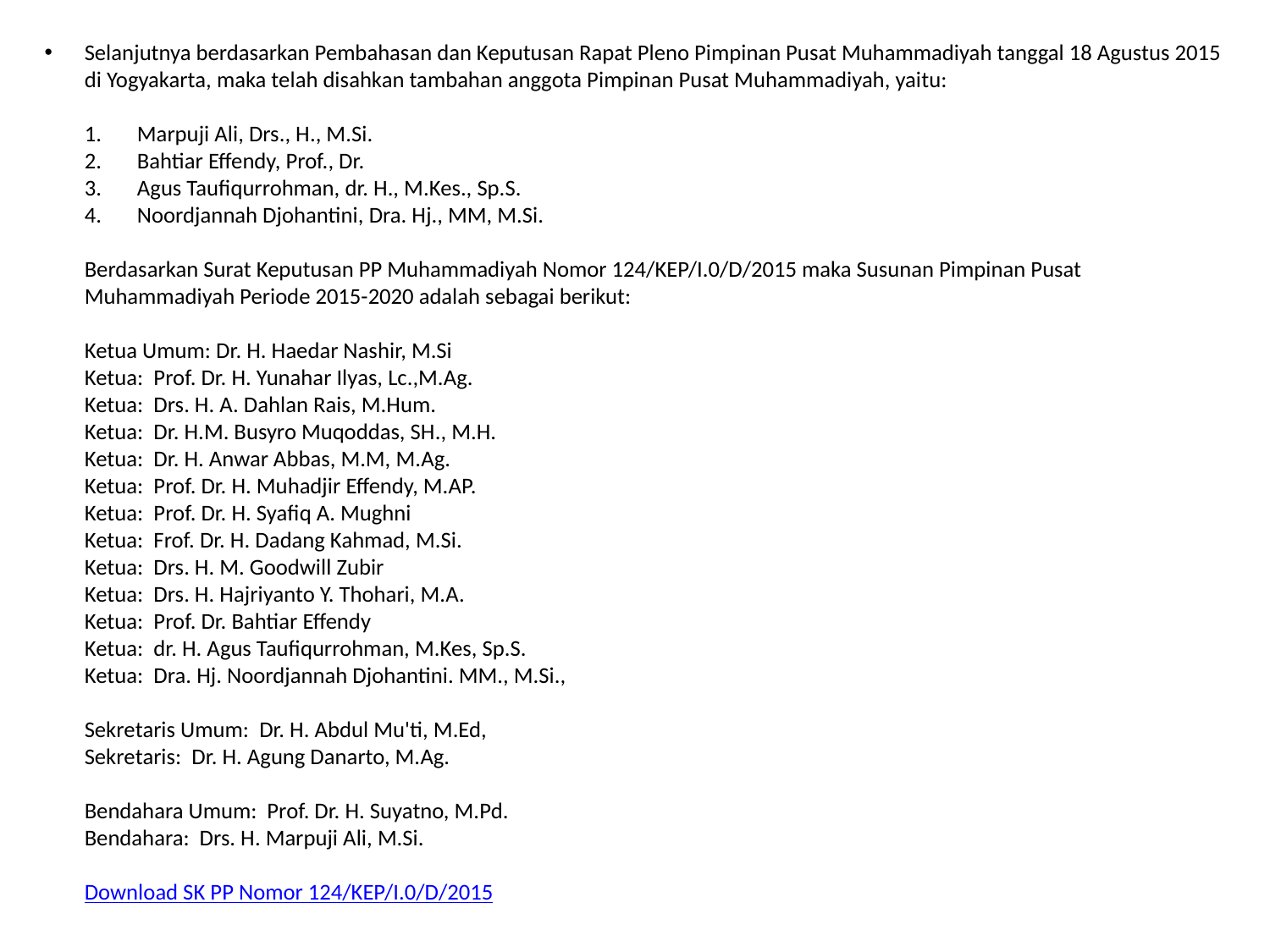

Selanjutnya berdasarkan Pembahasan dan Keputusan Rapat Pleno Pimpinan Pusat Muhammadiyah tanggal 18 Agustus 2015 di Yogyakarta, maka telah disahkan tambahan anggota Pimpinan Pusat Muhammadiyah, yaitu:
1.       Marpuji Ali, Drs., H., M.Si.
2.       Bahtiar Effendy, Prof., Dr.
3.       Agus Taufiqurrohman, dr. H., M.Kes., Sp.S.
4.       Noordjannah Djohantini, Dra. Hj., MM, M.Si.
Berdasarkan Surat Keputusan PP Muhammadiyah Nomor 124/KEP/I.0/D/2015 maka Susunan Pimpinan Pusat Muhammadiyah Periode 2015-2020 adalah sebagai berikut:
Ketua Umum: Dr. H. Haedar Nashir, M.Si
Ketua:  Prof. Dr. H. Yunahar Ilyas, Lc.,M.Ag.
Ketua:  Drs. H. A. Dahlan Rais, M.Hum.
Ketua:  Dr. H.M. Busyro Muqoddas, SH., M.H.
Ketua:  Dr. H. Anwar Abbas, M.M, M.Ag.
Ketua:  Prof. Dr. H. Muhadjir Effendy, M.AP.
Ketua:  Prof. Dr. H. Syafiq A. Mughni
Ketua:  Frof. Dr. H. Dadang Kahmad, M.Si.
Ketua:  Drs. H. M. Goodwill Zubir
Ketua:  Drs. H. Hajriyanto Y. Thohari, M.A.
Ketua:  Prof. Dr. Bahtiar Effendy
Ketua:  dr. H. Agus Taufiqurrohman, M.Kes, Sp.S.
Ketua:  Dra. Hj. Noordjannah Djohantini. MM., M.Si.,
Sekretaris Umum:  Dr. H. Abdul Mu'ti, M.Ed,
Sekretaris:  Dr. H. Agung Danarto, M.Ag.
Bendahara Umum:  Prof. Dr. H. Suyatno, M.Pd.
Bendahara:  Drs. H. Marpuji Ali, M.Si.
Download SK PP Nomor 124/KEP/I.0/D/2015